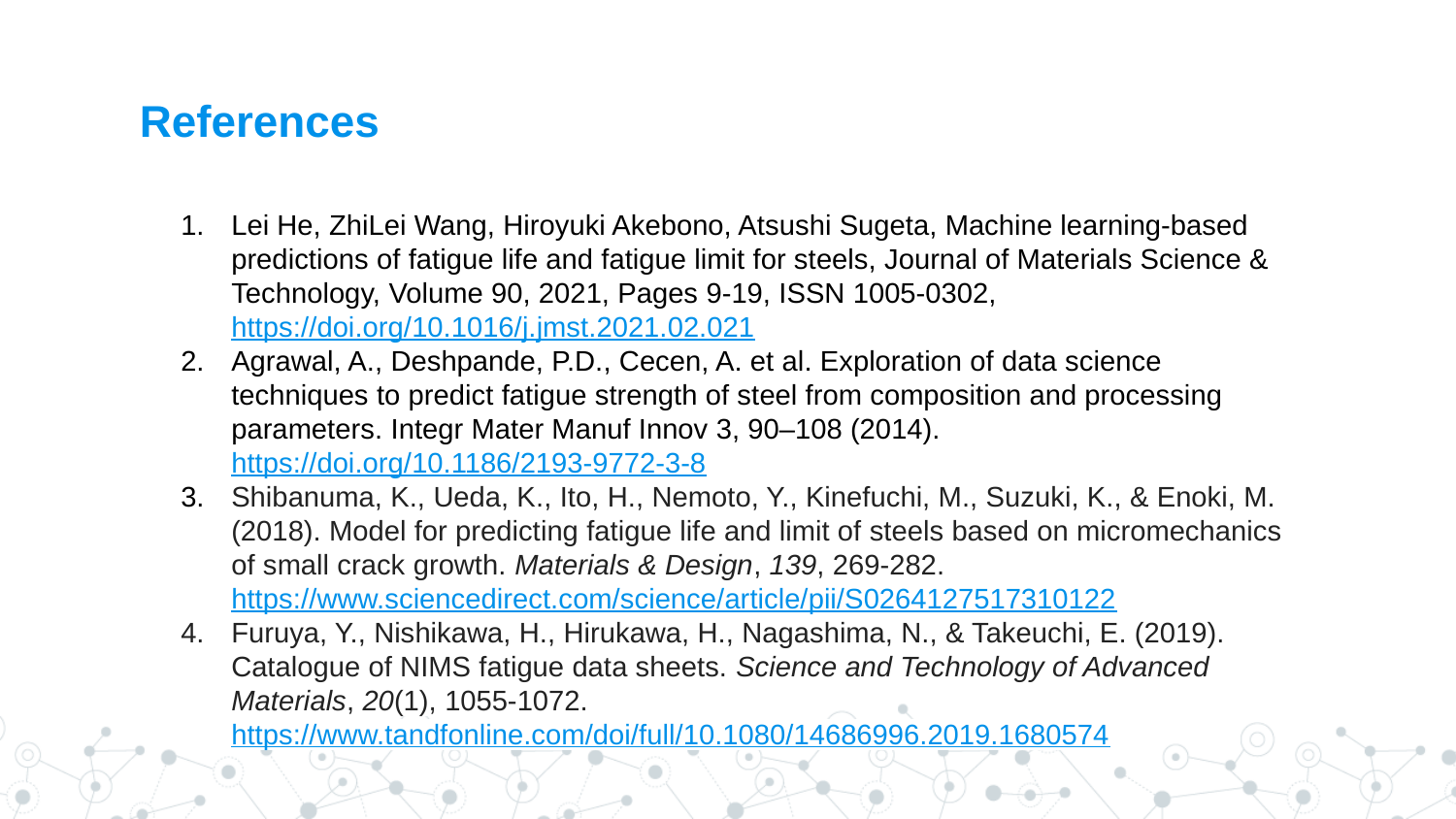

# References
Lei He, ZhiLei Wang, Hiroyuki Akebono, Atsushi Sugeta, Machine learning-based predictions of fatigue life and fatigue limit for steels, Journal of Materials Science & Technology, Volume 90, 2021, Pages 9-19, ISSN 1005-0302, https://doi.org/10.1016/j.jmst.2021.02.021
Agrawal, A., Deshpande, P.D., Cecen, A. et al. Exploration of data science techniques to predict fatigue strength of steel from composition and processing parameters. Integr Mater Manuf Innov 3, 90–108 (2014). https://doi.org/10.1186/2193-9772-3-8
Shibanuma, K., Ueda, K., Ito, H., Nemoto, Y., Kinefuchi, M., Suzuki, K., & Enoki, M. (2018). Model for predicting fatigue life and limit of steels based on micromechanics of small crack growth. Materials & Design, 139, 269-282. https://www.sciencedirect.com/science/article/pii/S0264127517310122
Furuya, Y., Nishikawa, H., Hirukawa, H., Nagashima, N., & Takeuchi, E. (2019). Catalogue of NIMS fatigue data sheets. Science and Technology of Advanced Materials, 20(1), 1055-1072.https://www.tandfonline.com/doi/full/10.1080/14686996.2019.1680574